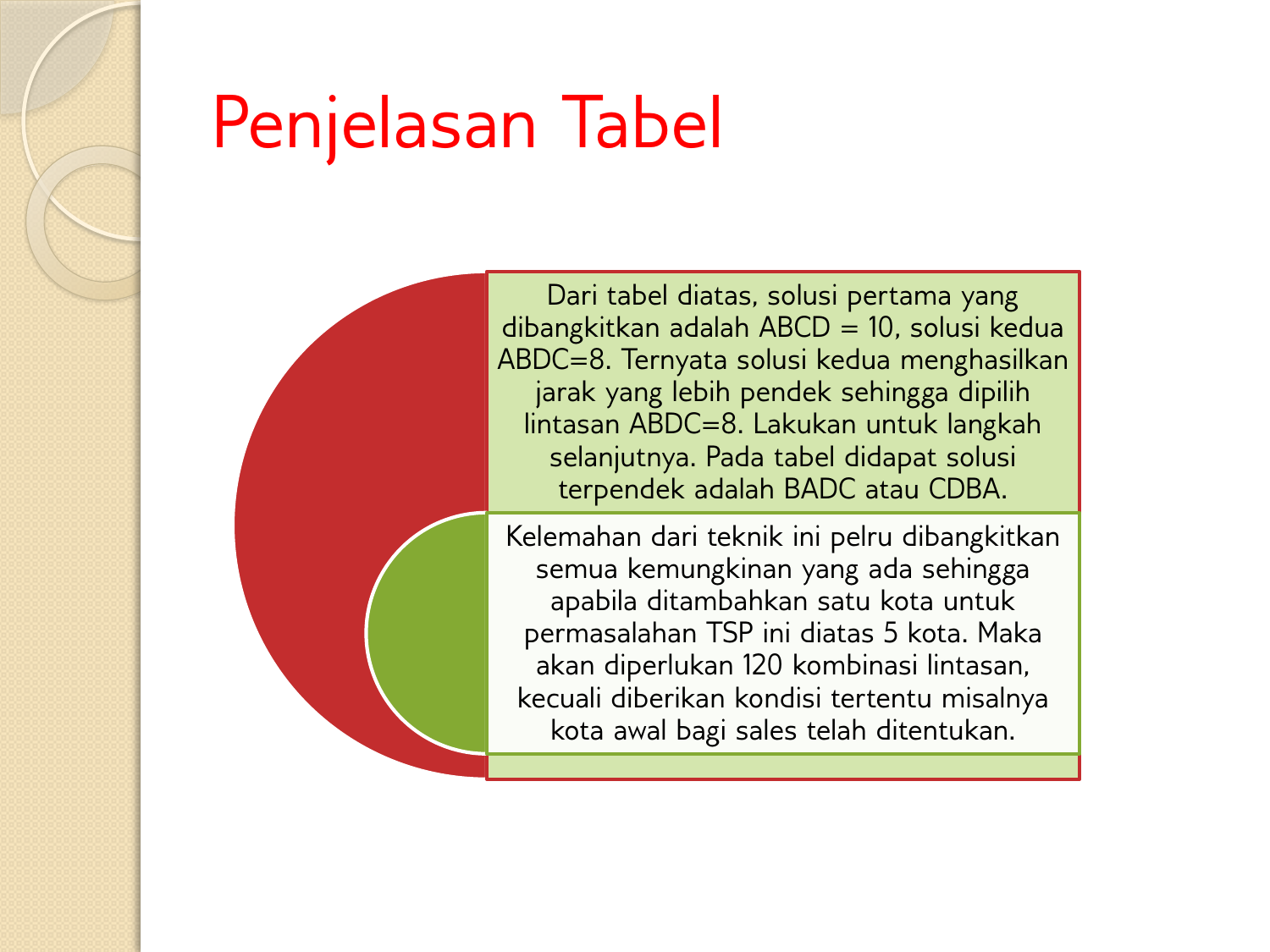

# Penjelasan Tabel
Dari tabel diatas, solusi pertama yang dibangkitkan adalah ABCD = 10, solusi kedua ABDC=8. Ternyata solusi kedua menghasilkan jarak yang lebih pendek sehingga dipilih lintasan ABDC=8. Lakukan untuk langkah selanjutnya. Pada tabel didapat solusi terpendek adalah BADC atau CDBA.
Kelemahan dari teknik ini pelru dibangkitkan semua kemungkinan yang ada sehingga apabila ditambahkan satu kota untuk permasalahan TSP ini diatas 5 kota. Maka akan diperlukan 120 kombinasi lintasan, kecuali diberikan kondisi tertentu misalnya kota awal bagi sales telah ditentukan.